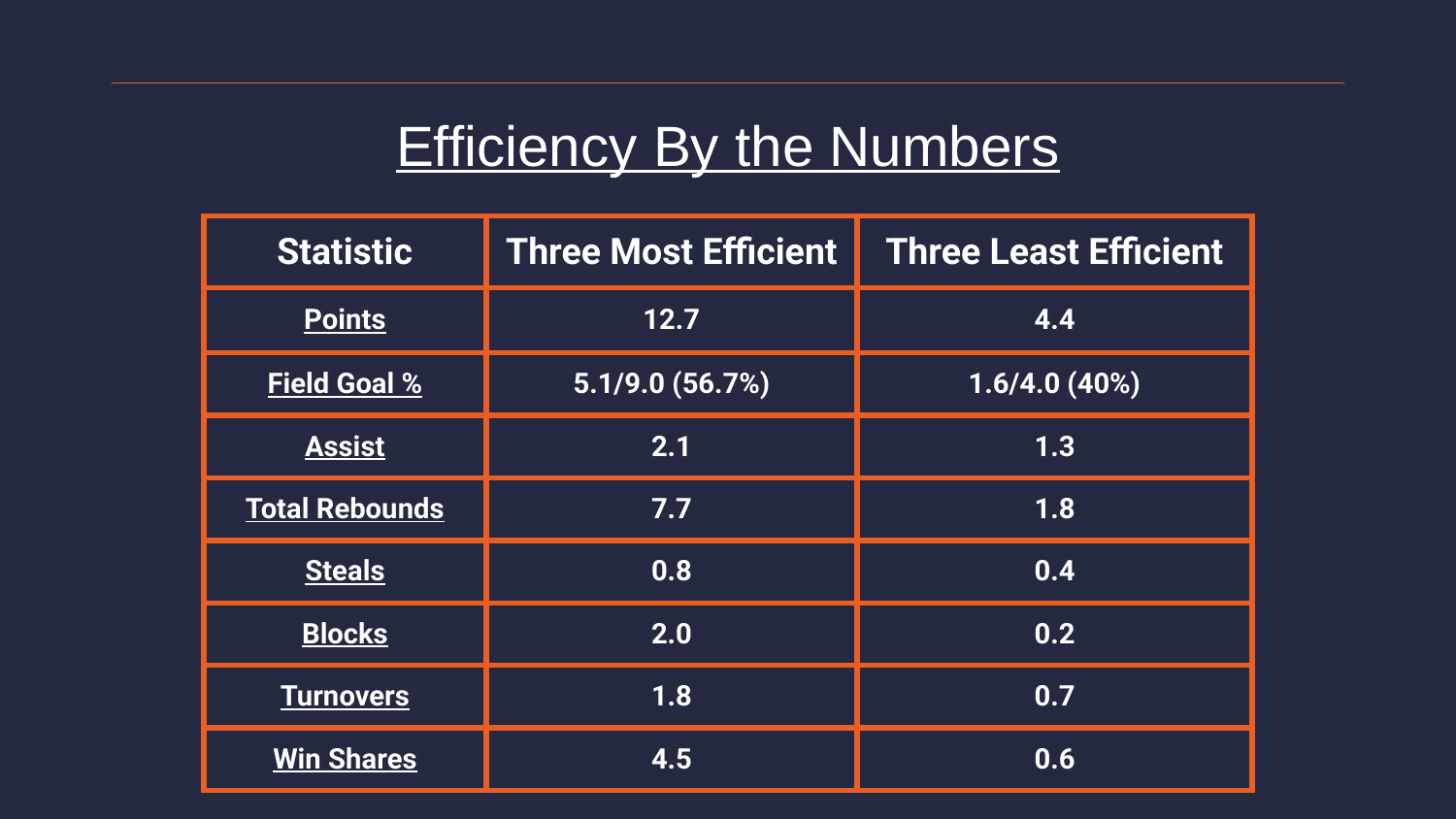

Efficiency By the Numbers
| Statistic | Three Most Efficient | Three Least Efficient |
| --- | --- | --- |
| Points | 12.7 | 4.4 |
| Field Goal % | 5.1/9.0 (56.7%) | 1.6/4.0 (40%) |
| Assist | 2.1 | 1.3 |
| Total Rebounds | 7.7 | 1.8 |
| Steals | 0.8 | 0.4 |
| Blocks | 2.0 | 0.2 |
| Turnovers | 1.8 | 0.7 |
| Win Shares | 4.5 | 0.6 |